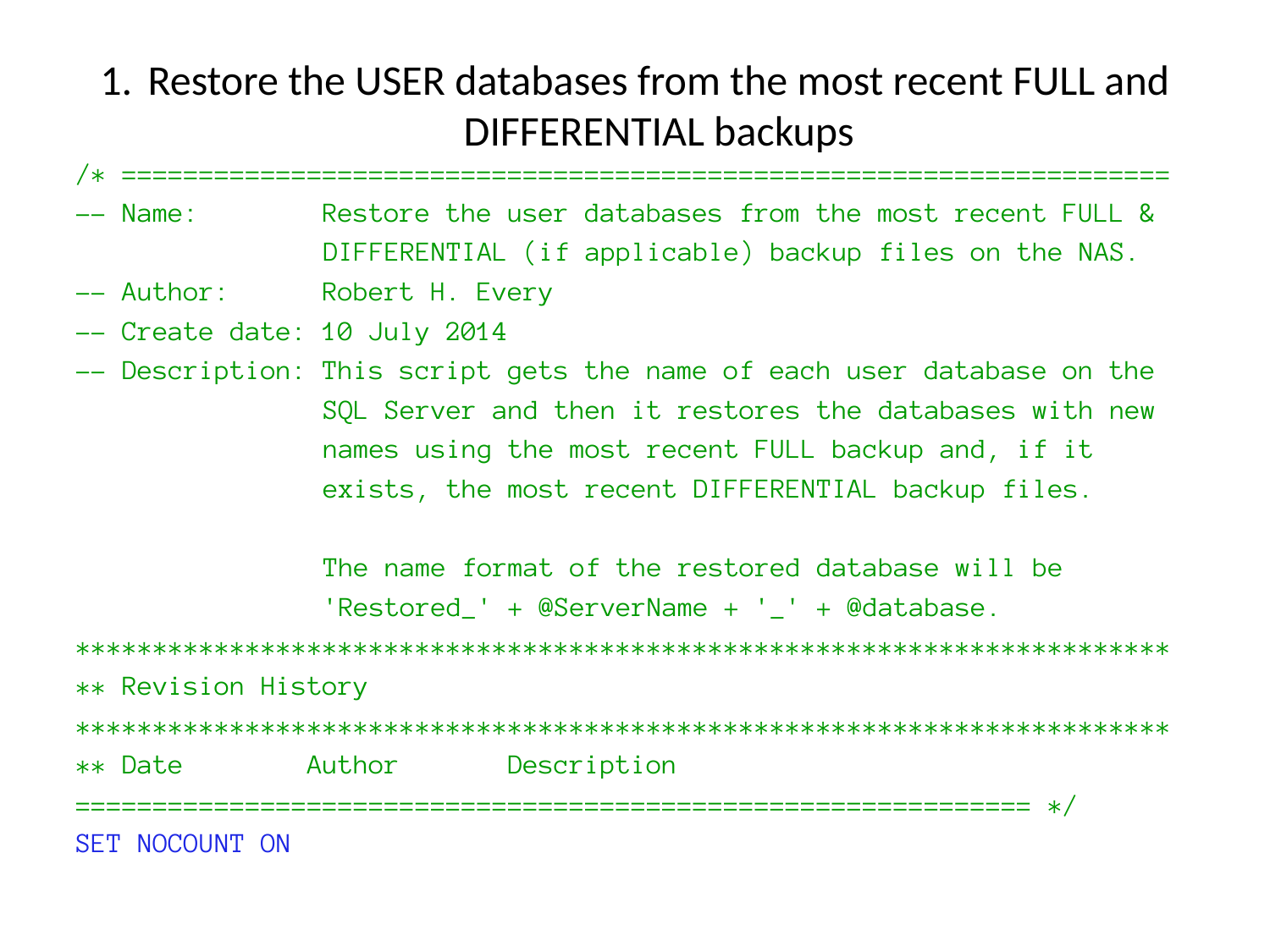

# Restore the USER databases from the most recent FULL and DIFFERENTIAL backups
/* ====================================================================
-- Name:        Restore the user databases from the most recent FULL &
                DIFFERENTIAL (if applicable) backup files on the NAS.
-- Author:      Robert H. Every
-- Create date: 10 July 2014
-- Description: This script gets the name of each user database on the
                SQL Server and then it restores the databases with new
                names using the most recent FULL backup and, if it
                exists, the most recent DIFFERENTIAL backup files.

                The name format of the restored database will be
                'Restored_' + @ServerName + '_' + @database.
***********************************************************************
** Revision History
***********************************************************************
** Date        Author       Description
============================================================== */
SET NOCOUNT ON